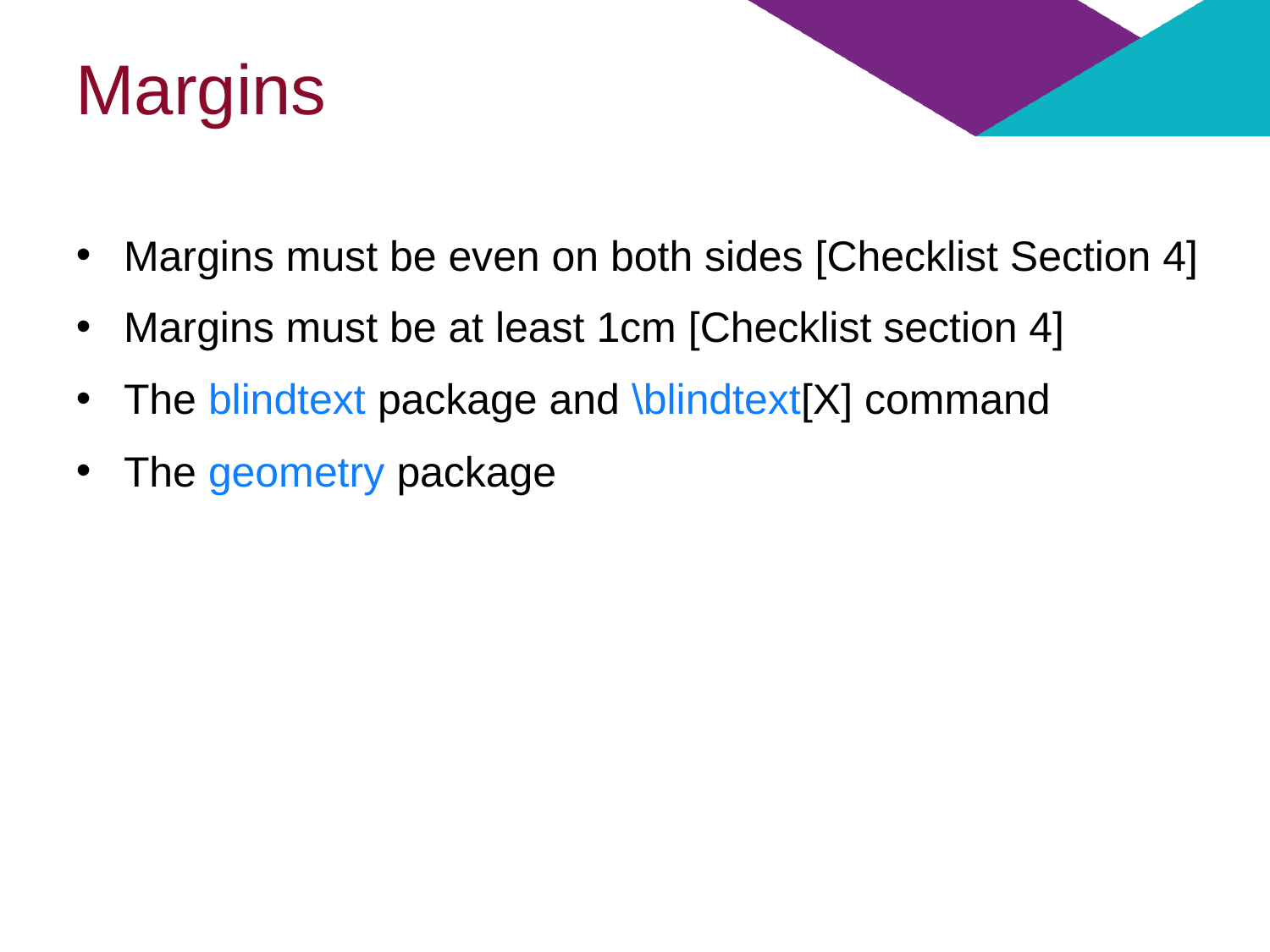

# Margins
Margins must be even on both sides [Checklist Section 4]
Margins must be at least 1cm [Checklist section 4]
The blindtext package and \blindtext[X] command
The geometry package